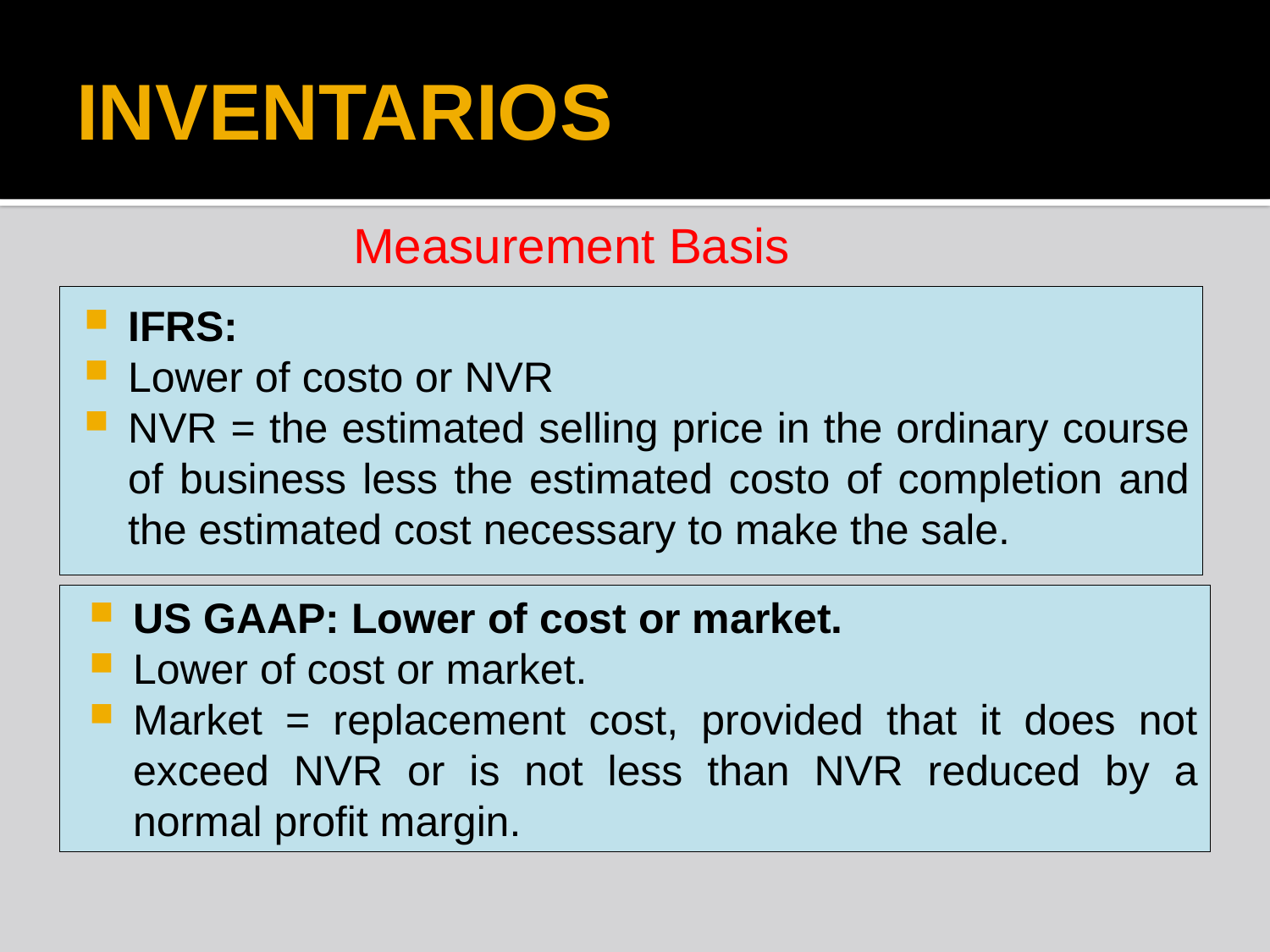

# INVENTARIOS
Measurement Basis
IFRS:
Lower of costo or NVR
NVR = the estimated selling price in the ordinary course of business less the estimated costo of completion and the estimated cost necessary to make the sale.
US GAAP: Lower of cost or market.
Lower of cost or market.
Market = replacement cost, provided that it does not exceed NVR or is not less than NVR reduced by a normal profit margin.